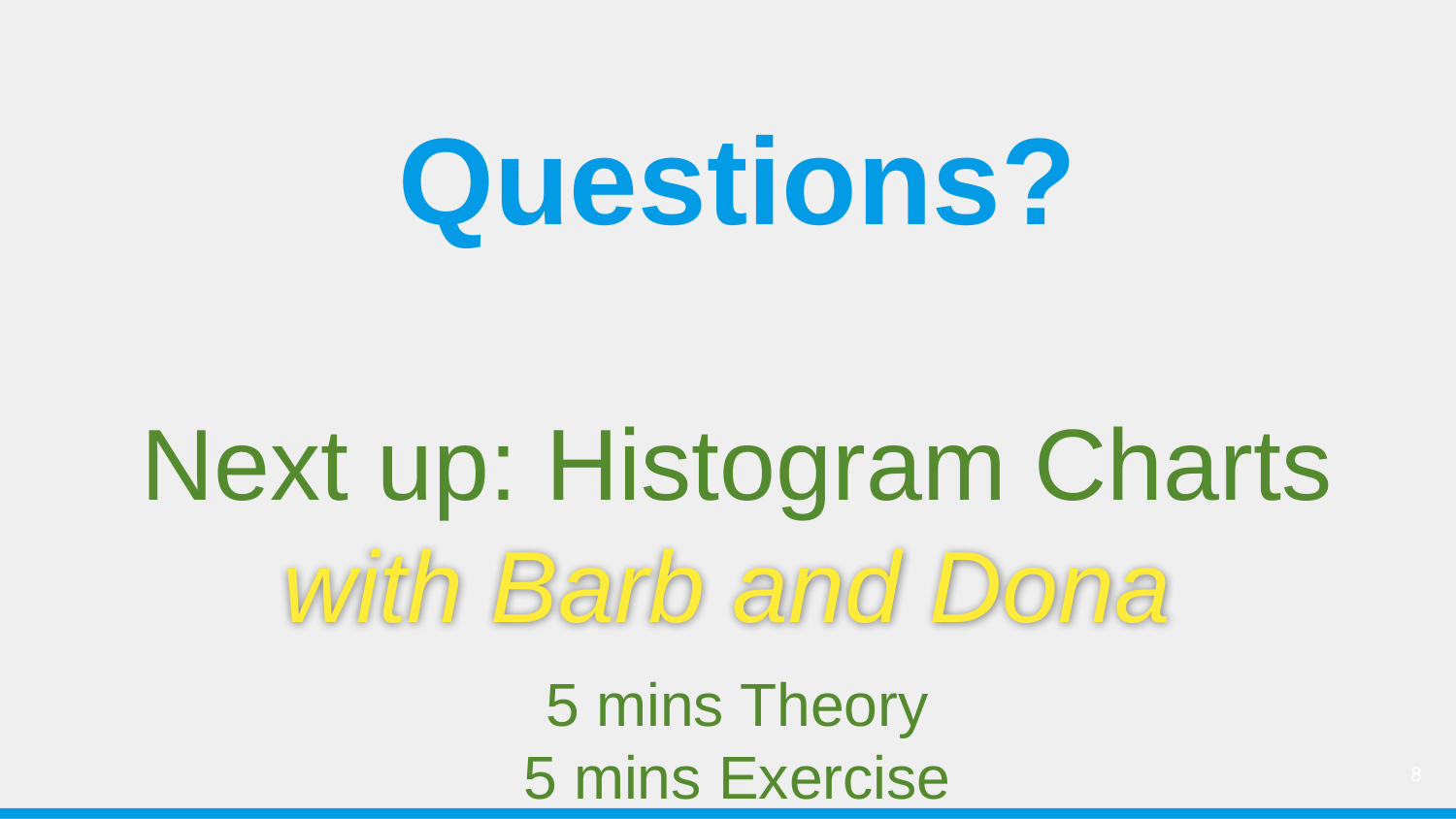

# Questions?
Next up: Histogram Charts

5 mins Theory
5 mins Exercise
with Barb and Dona
8